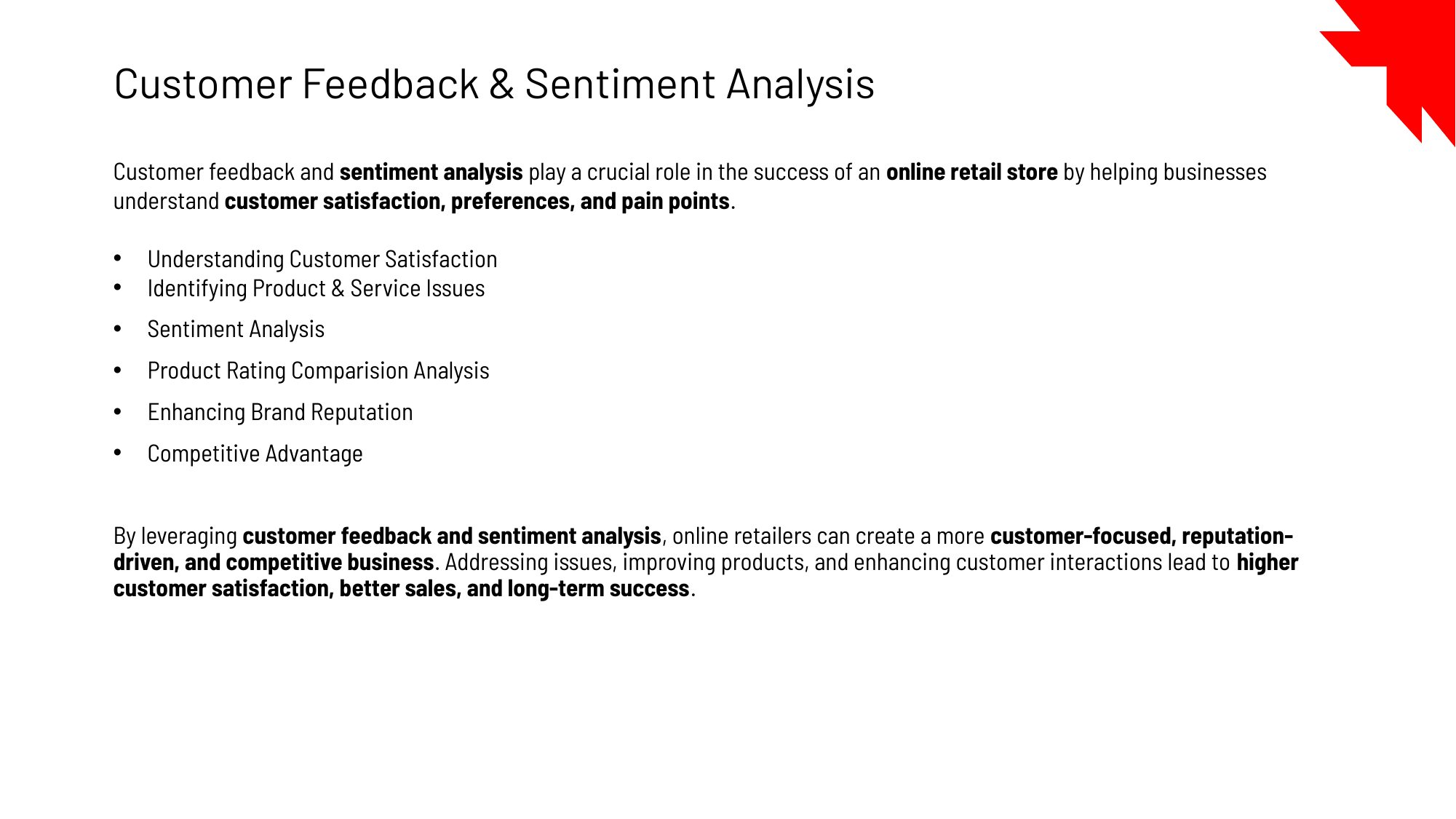

Customer Feedback & Sentiment Analysis
Customer feedback and sentiment analysis play a crucial role in the success of an online retail store by helping businesses understand customer satisfaction, preferences, and pain points.

Understanding Customer Satisfaction
Identifying Product & Service Issues
Sentiment Analysis
Product Rating Comparision Analysis
Enhancing Brand Reputation
Competitive Advantage

By leveraging customer feedback and sentiment analysis, online retailers can create a more customer-focused, reputation-driven, and competitive business. Addressing issues, improving products, and enhancing customer interactions lead to higher customer satisfaction, better sales, and long-term success.